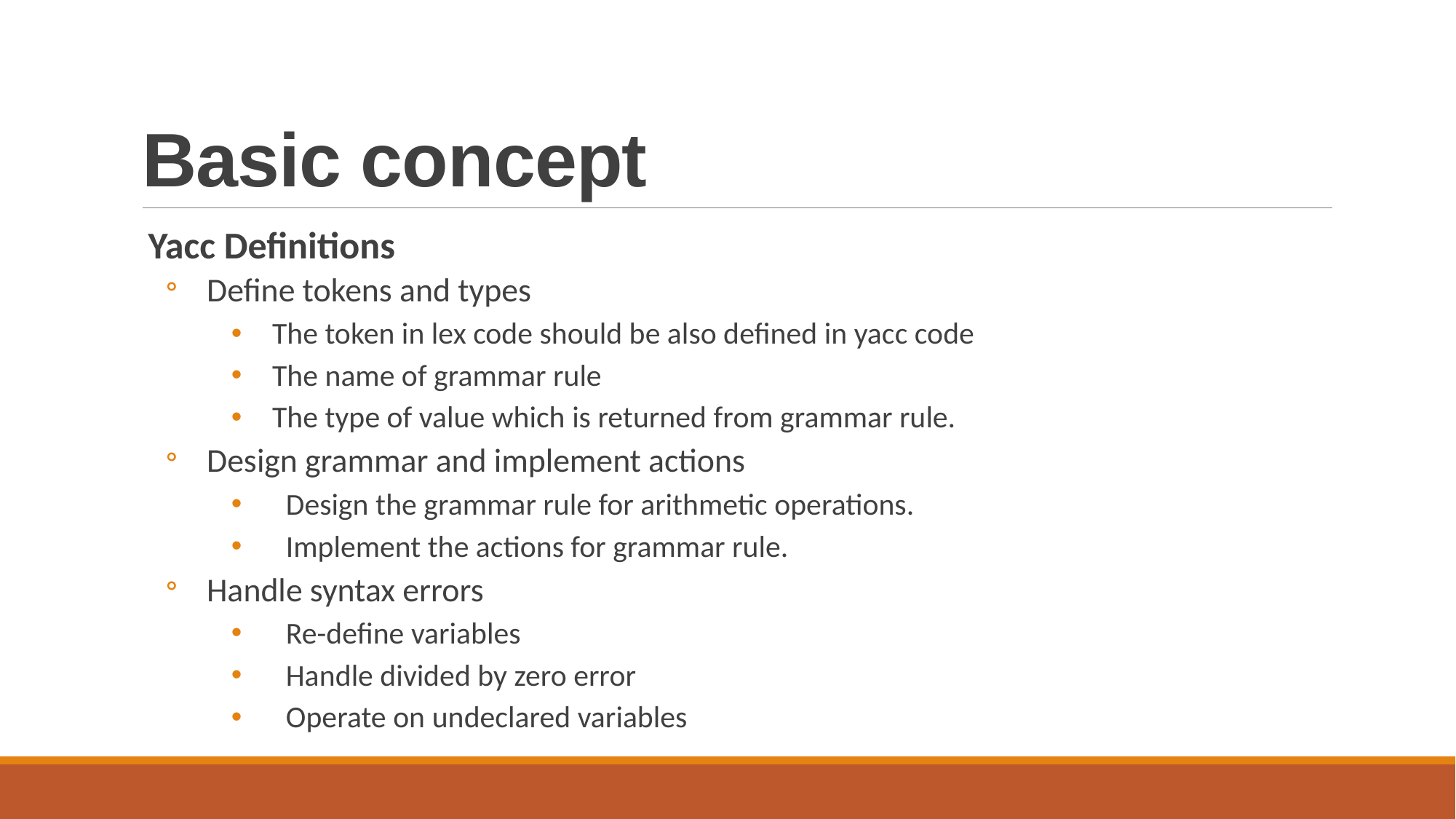

# Basic concept
  Yacc Definitions
Define tokens and types
The token in lex code should be also defined in yacc code
The name of grammar rule
The type of value which is returned from grammar rule.
Design grammar and implement actions
Design the grammar rule for arithmetic operations.
Implement the actions for grammar rule.
Handle syntax errors
Re-define variables
Handle divided by zero error
Operate on undeclared variables